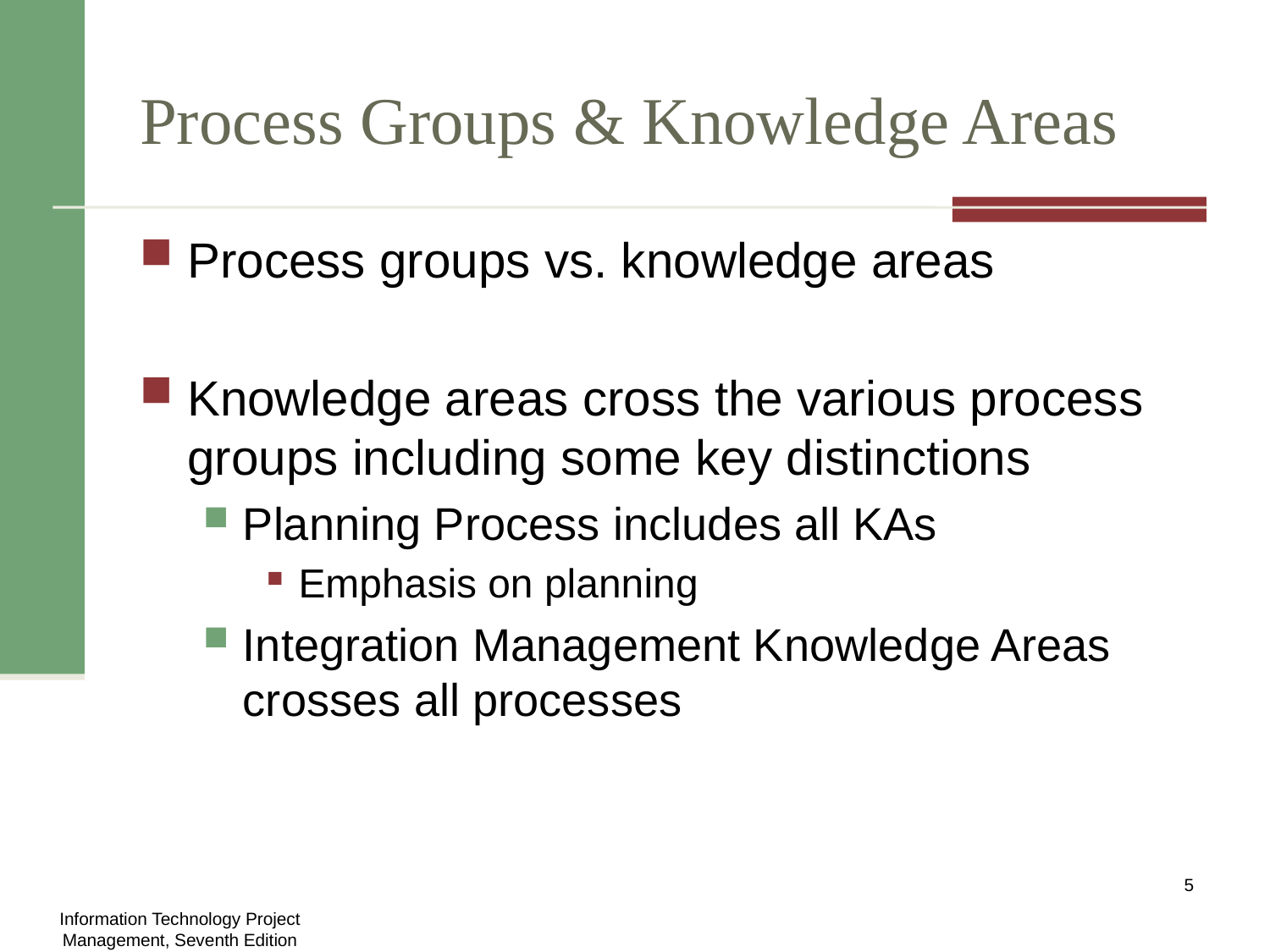

# Process Groups & Knowledge Areas
Process groups vs. knowledge areas

Knowledge areas cross the various process groups including some key distinctions
Planning Process includes all KAs
Emphasis on planning
Integration Management Knowledge Areas crosses all processes

5
Information Technology Project Management, Seventh Edition